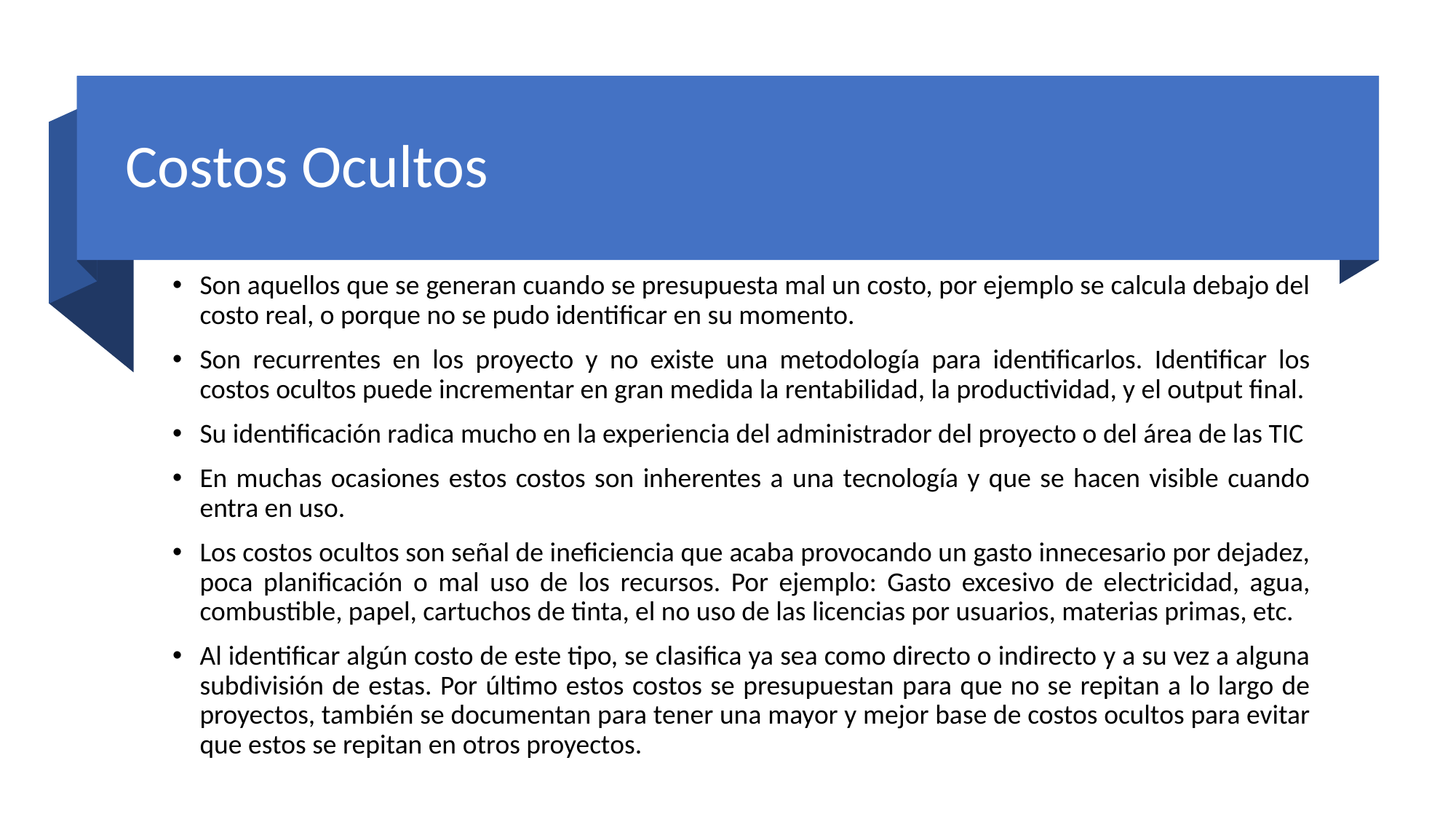

# Costos Ocultos

Son aquellos que se generan cuando se presupuesta mal un costo, por ejemplo se calcula debajo del costo real, o porque no se pudo identificar en su momento.
Son recurrentes en los proyecto y no existe una metodología para identificarlos. Identificar los costos ocultos puede incrementar en gran medida la rentabilidad, la productividad, y el output final.
Su identificación radica mucho en la experiencia del administrador del proyecto o del área de las TIC
En muchas ocasiones estos costos son inherentes a una tecnología y que se hacen visible cuando entra en uso.
Los costos ocultos son señal de ineficiencia que acaba provocando un gasto innecesario por dejadez, poca planificación o mal uso de los recursos. Por ejemplo: Gasto excesivo de electricidad, agua, combustible, papel, cartuchos de tinta, el no uso de las licencias por usuarios, materias primas, etc.
Al identificar algún costo de este tipo, se clasifica ya sea como directo o indirecto y a su vez a alguna subdivisión de estas. Por último estos costos se presupuestan para que no se repitan a lo largo de proyectos, también se documentan para tener una mayor y mejor base de costos ocultos para evitar que estos se repitan en otros proyectos.